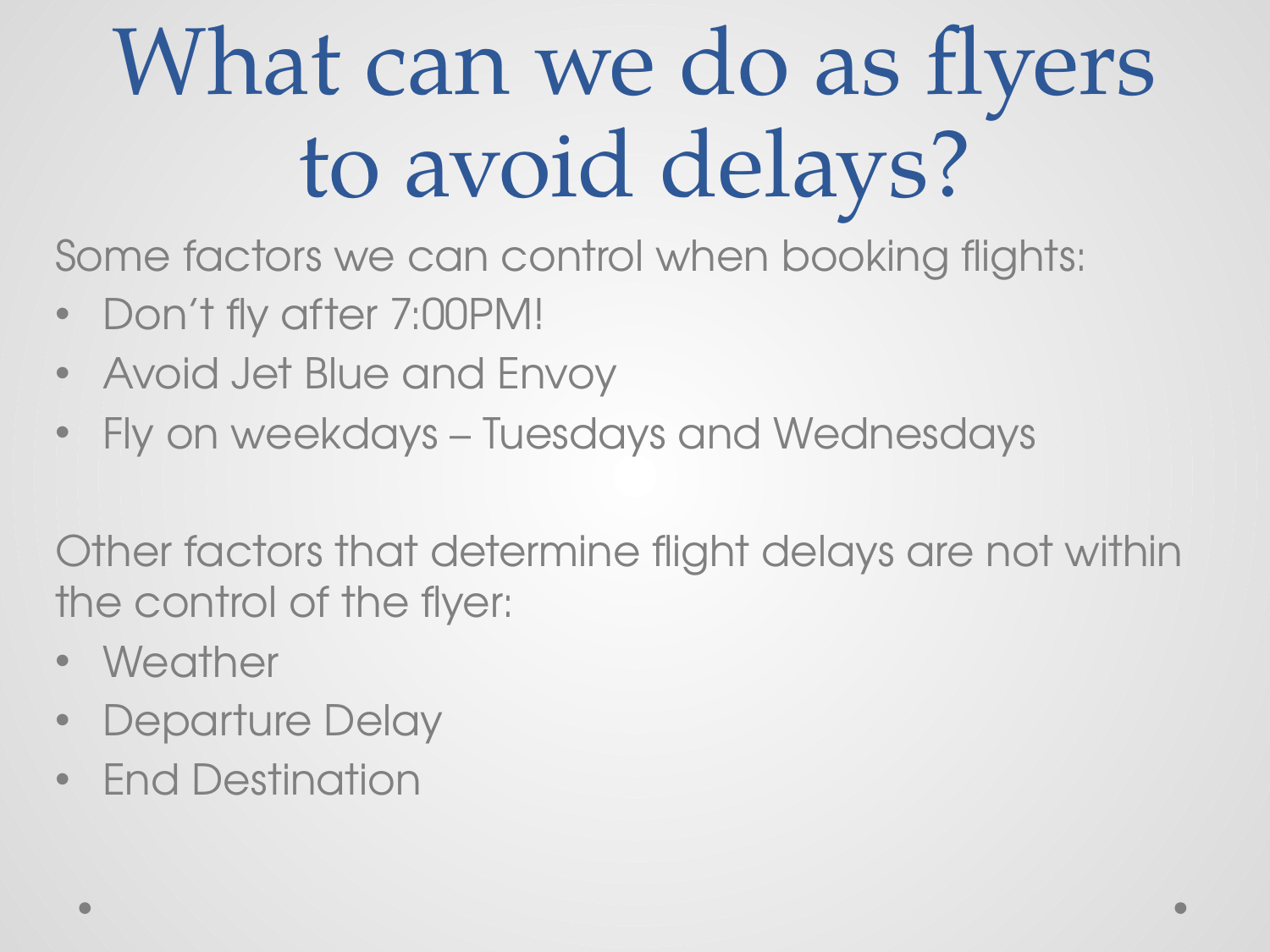

# What can we do as flyers to avoid delays?
Some factors we can control when booking flights:
Don’t fly after 7:00PM!
Avoid Jet Blue and Envoy
Fly on weekdays – Tuesdays and Wednesdays

Other factors that determine flight delays are not within the control of the flyer:
Weather
Departure Delay
End Destination